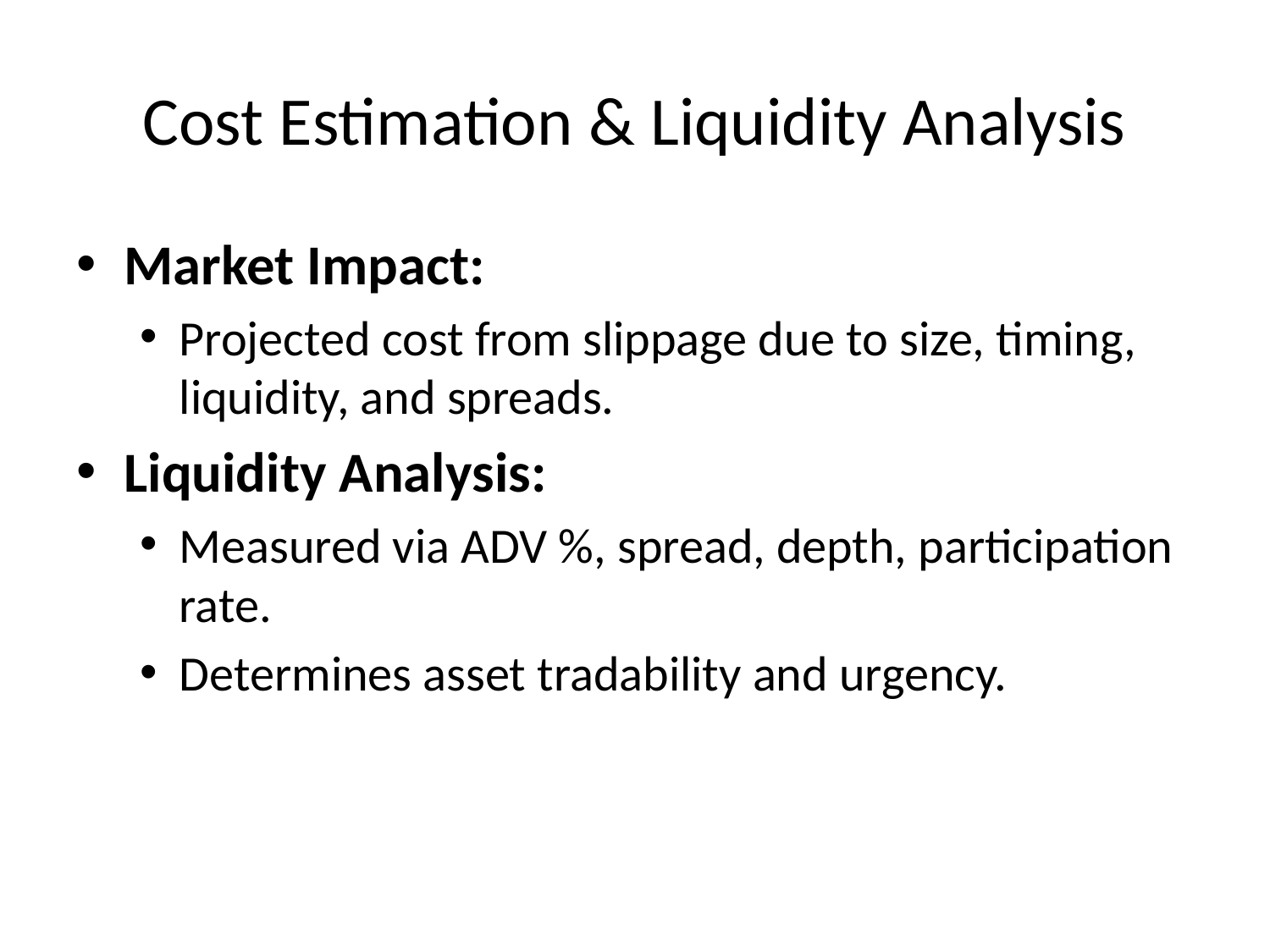

# Cost Estimation & Liquidity Analysis
Market Impact:
Projected cost from slippage due to size, timing, liquidity, and spreads.
Liquidity Analysis:
Measured via ADV %, spread, depth, participation rate.
Determines asset tradability and urgency.